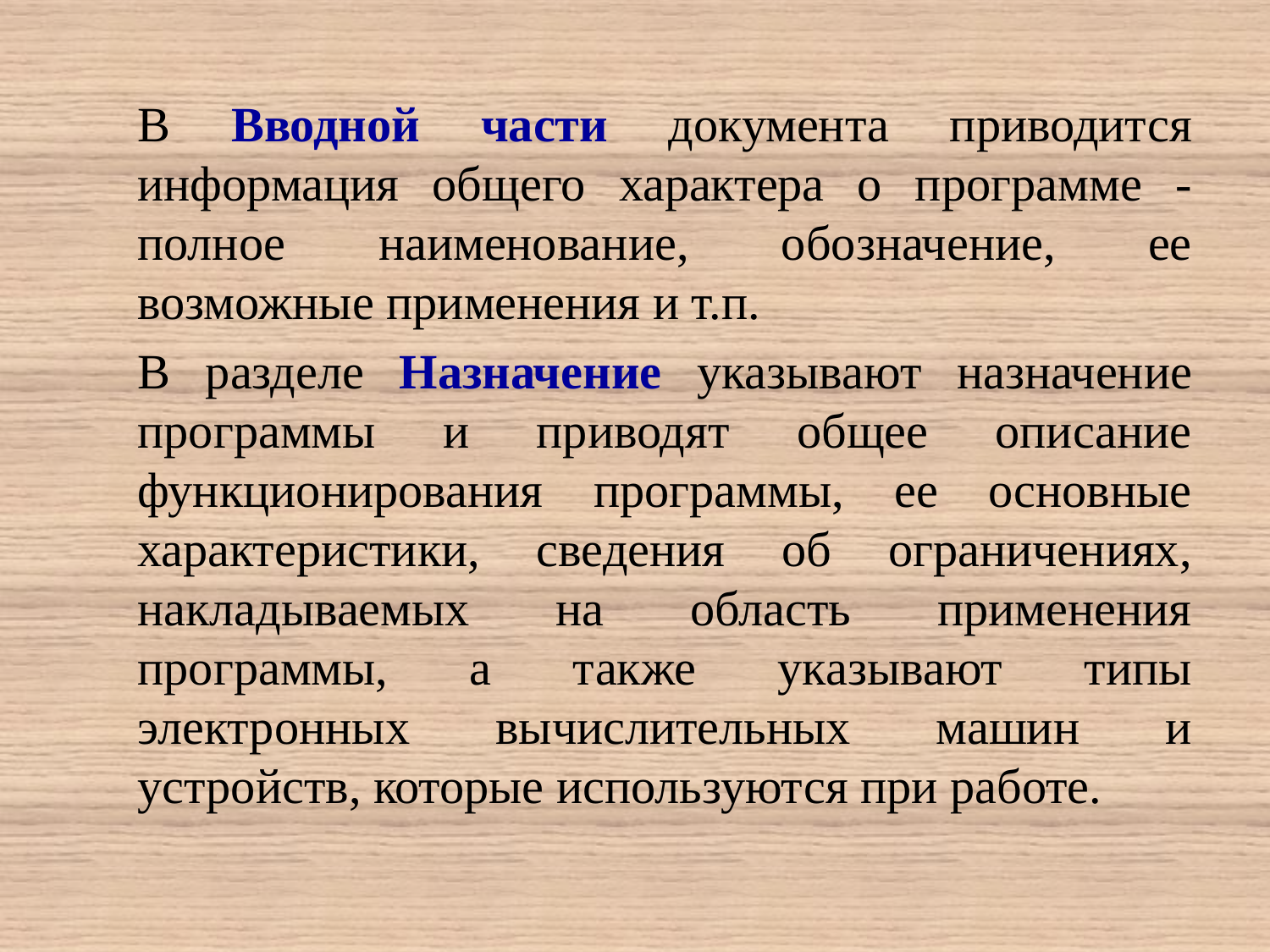

В Вводной части документа приводится информация общего характера о программе - полное наименование, обозначение, ее возможные применения и т.п.
В разделе Назначение указывают назначение программы и приводят общее описание функционирования программы, ее основные характеристики, сведения об ограничениях, накладываемых на область применения программы, а также указывают типы электронных вычислительных машин и устройств, которые используются при работе.